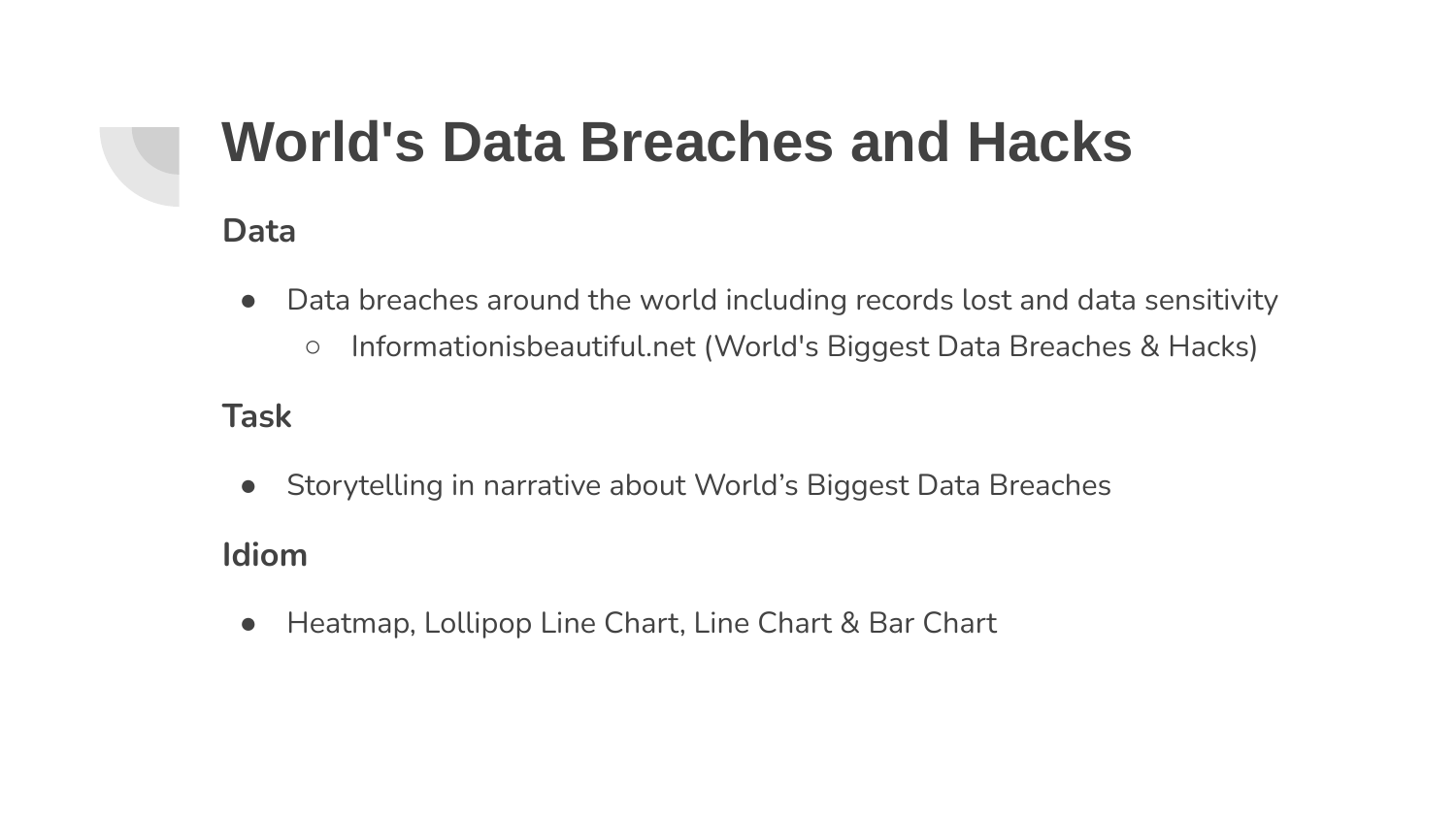

# World's Data Breaches and Hacks

Data
Data breaches around the world including records lost and data sensitivity
Informationisbeautiful.net (World's Biggest Data Breaches & Hacks)
Task
Storytelling in narrative about World’s Biggest Data Breaches
Idiom
Heatmap, Lollipop Line Chart, Line Chart & Bar Chart